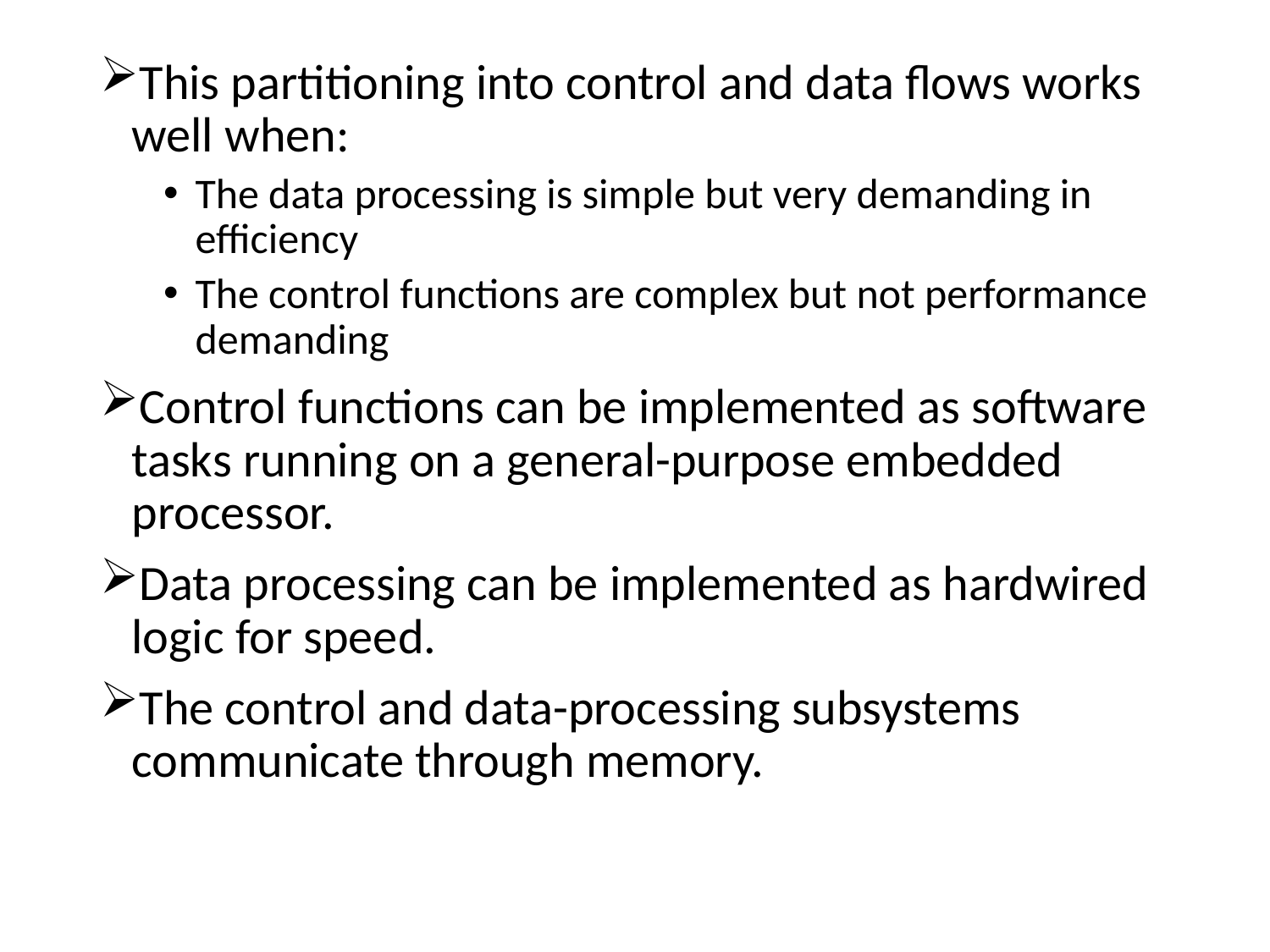

This partitioning into control and data flows works well when:
The data processing is simple but very demanding in efficiency
The control functions are complex but not performance demanding
Control functions can be implemented as software tasks running on a general-purpose embedded processor.
Data processing can be implemented as hardwired logic for speed.
The control and data-processing subsystems communicate through memory.